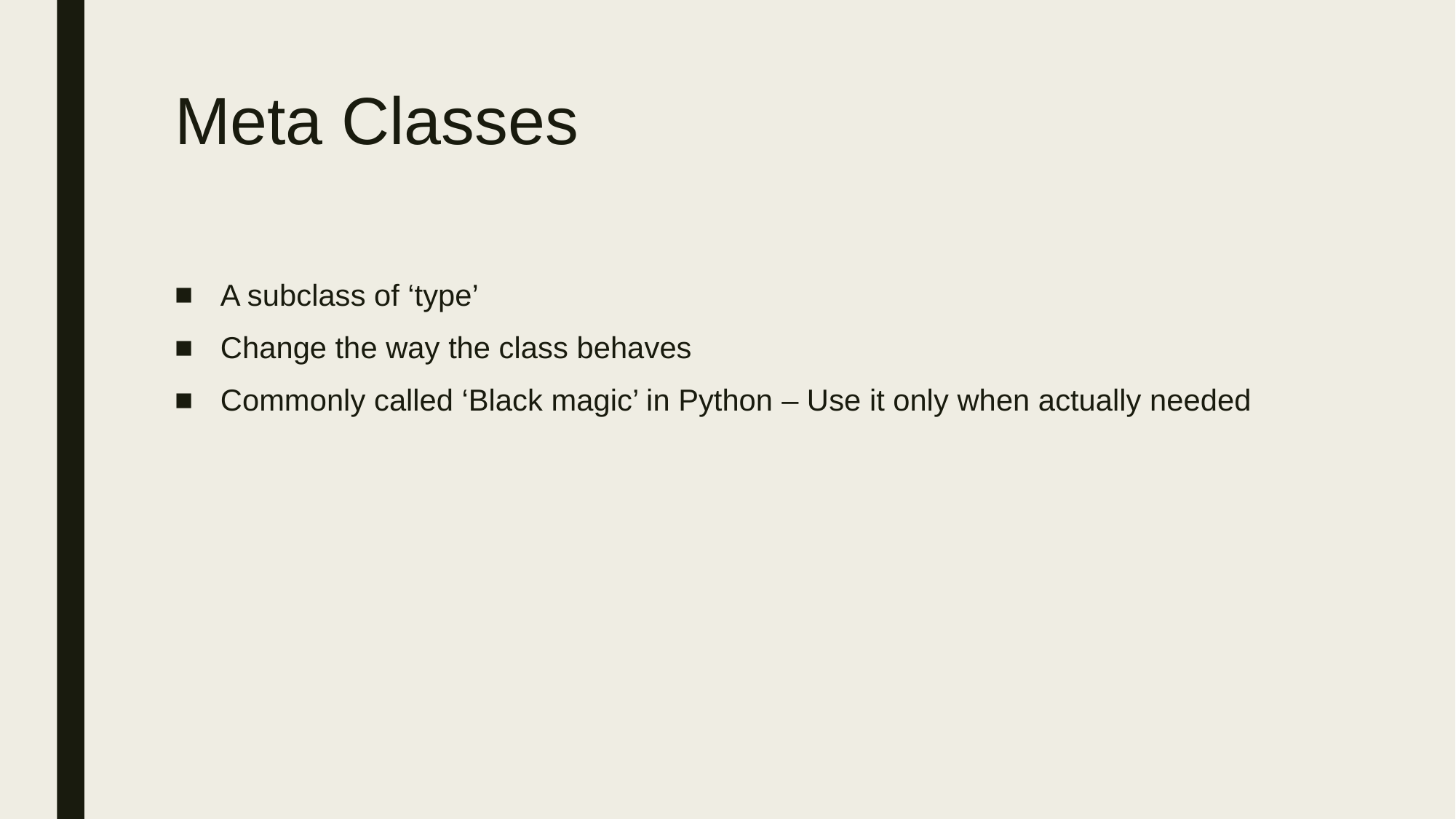

# Meta Classes
A subclass of ‘type’
Change the way the class behaves
Commonly called ‘Black magic’ in Python – Use it only when actually needed